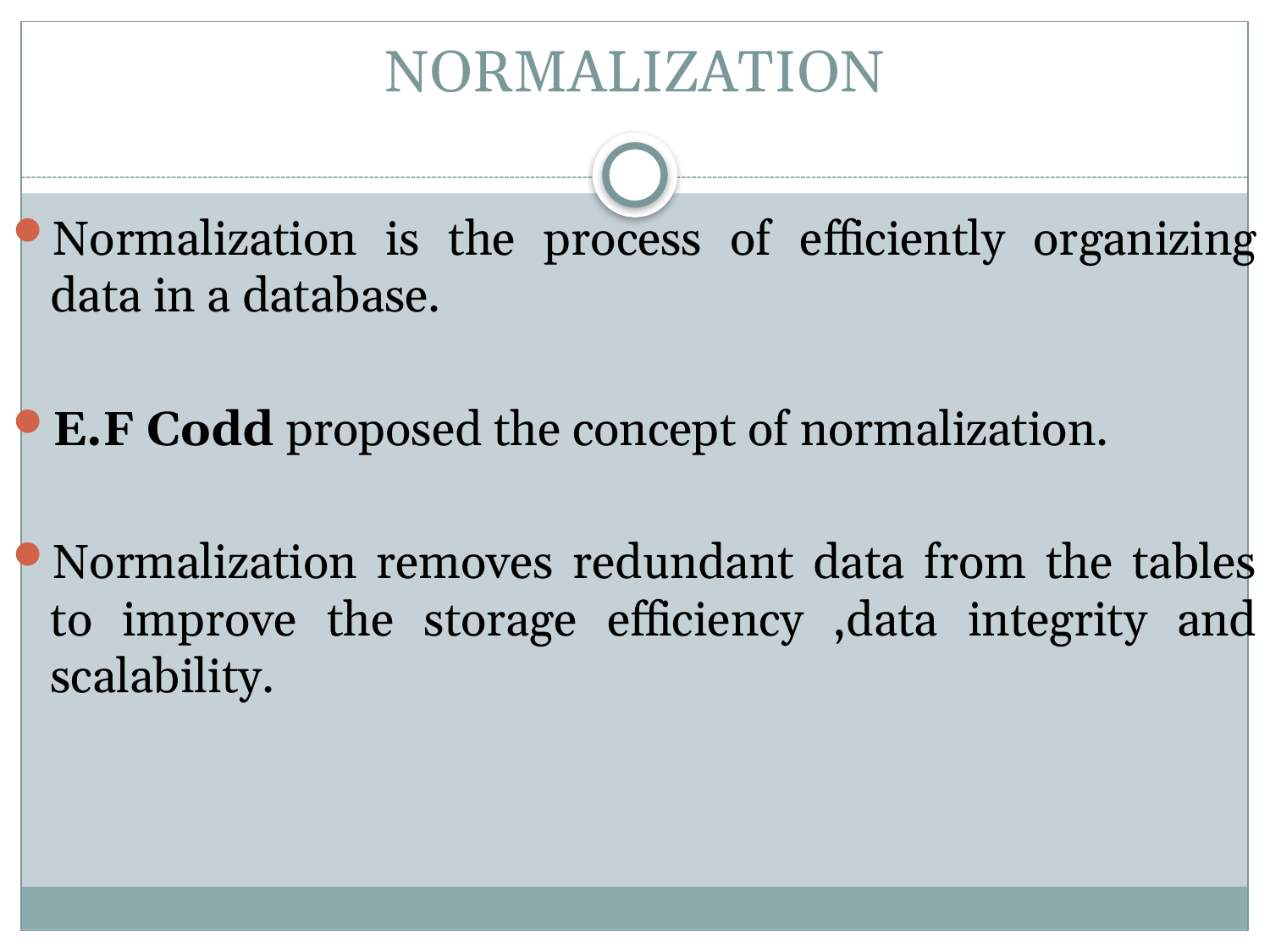

# NORMALIZATION
Normalization is the process of efficiently organizing data in a database.

E.F Codd proposed the concept of normalization.

Normalization removes redundant data from the tables to improve the storage efficiency ,data integrity and scalability.